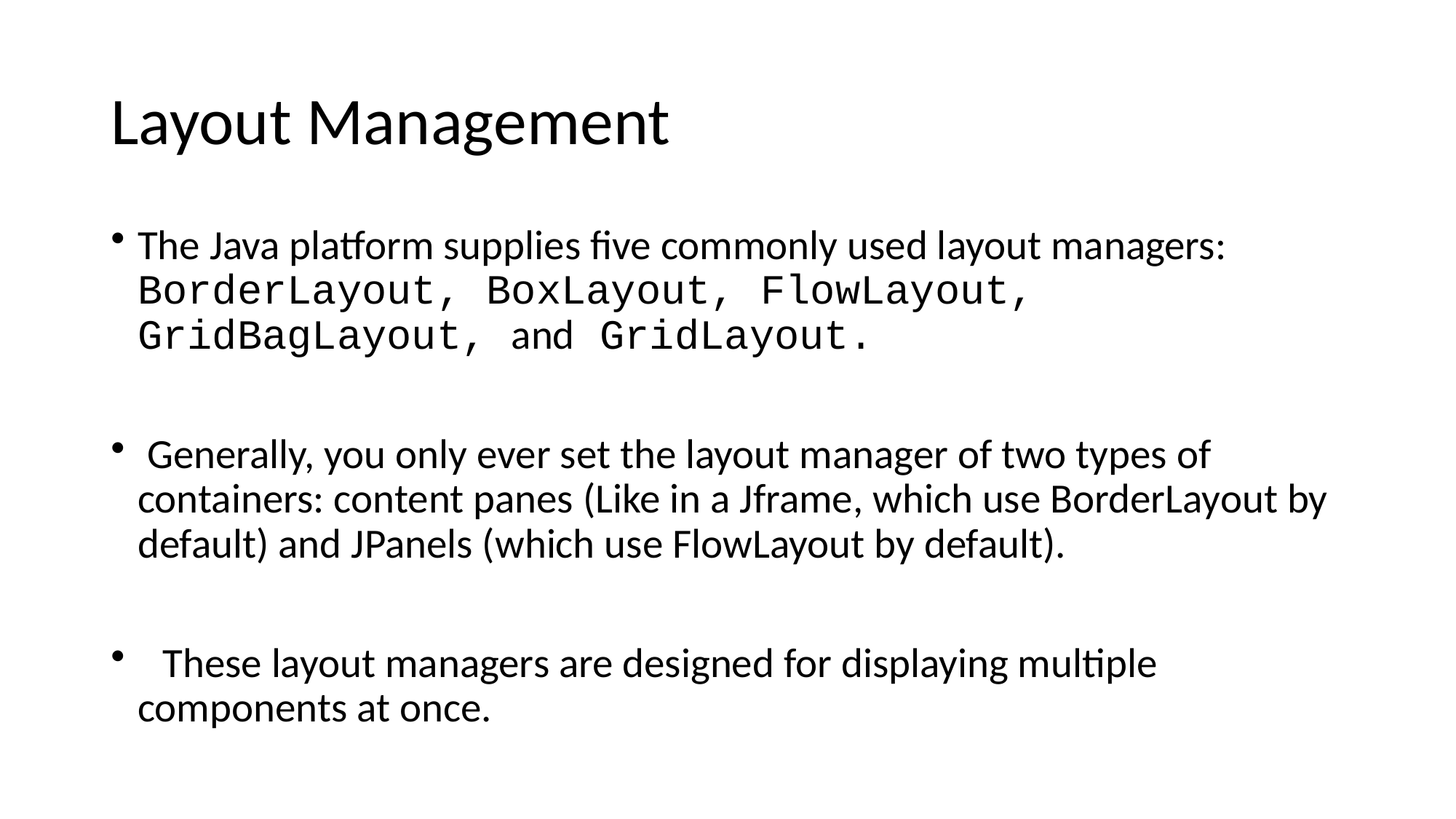

# Layout Management
The Java platform supplies five commonly used layout managers: BorderLayout, BoxLayout, FlowLayout, GridBagLayout, and GridLayout.

 Generally, you only ever set the layout manager of two types of containers: content panes (Like in a Jframe, which use BorderLayout by default) and JPanels (which use FlowLayout by default).

 These layout managers are designed for displaying multiple components at once.